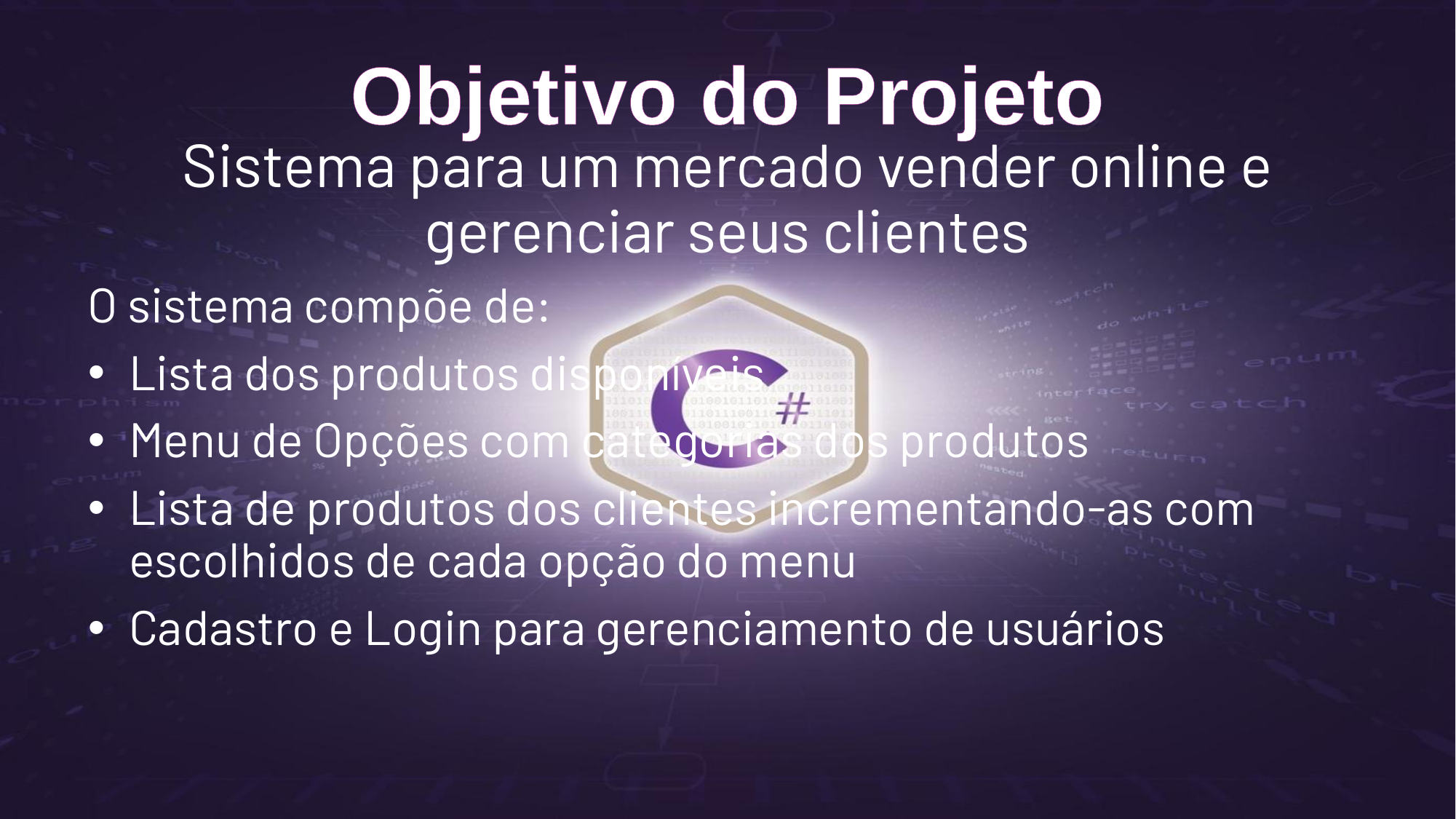

# Objetivo do Projeto
Sistema para um mercado vender online e gerenciar seus clientes
O sistema compõe de:
Lista dos produtos disponíveis
Menu de Opções com categorias dos produtos
Lista de produtos dos clientes incrementando-as com escolhidos de cada opção do menu
Cadastro e Login para gerenciamento de usuários